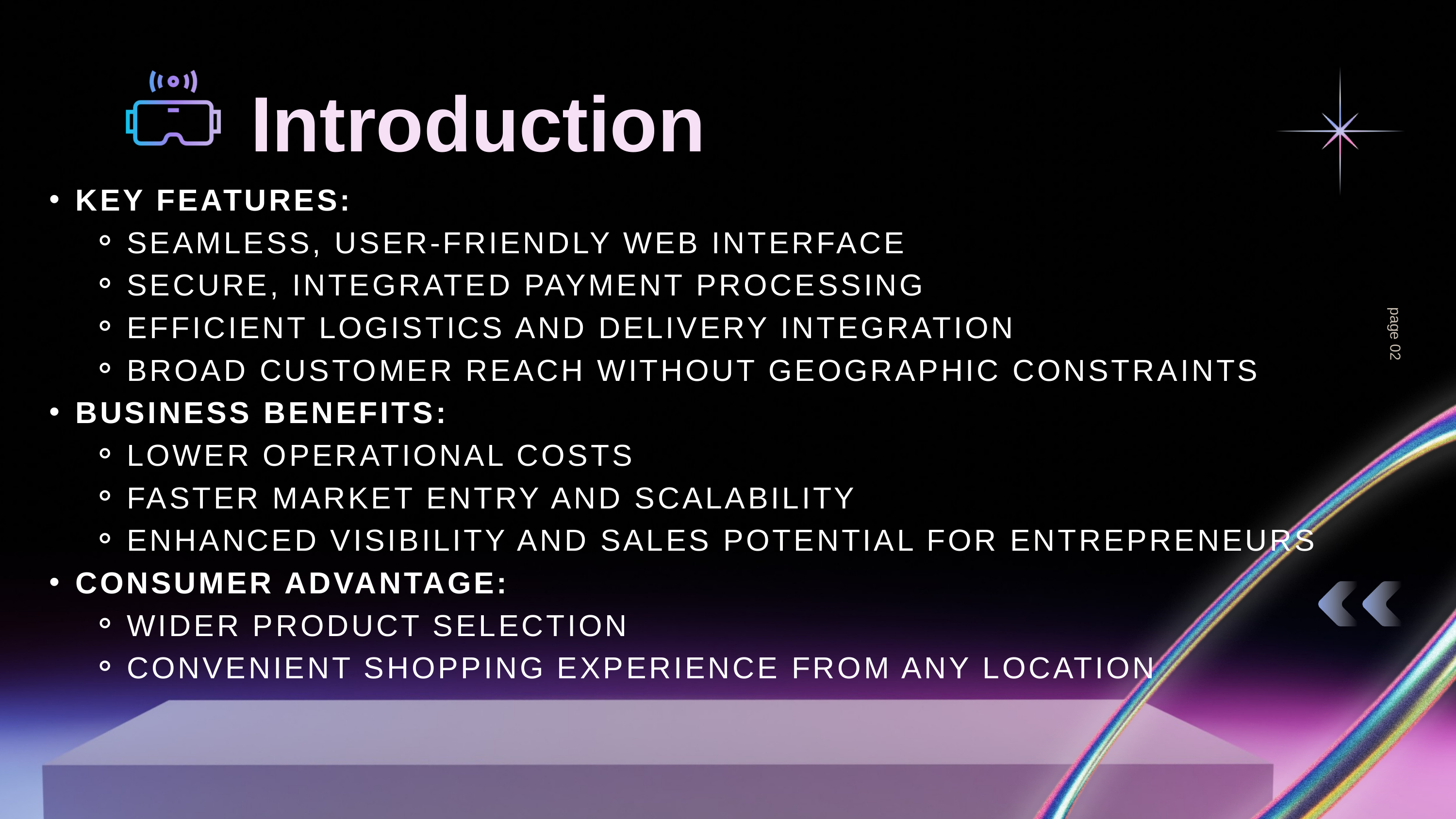

Introduction

KEY FEATURES:
SEAMLESS, USER-FRIENDLY WEB INTERFACE
SECURE, INTEGRATED PAYMENT PROCESSING
EFFICIENT LOGISTICS AND DELIVERY INTEGRATION
BROAD CUSTOMER REACH WITHOUT GEOGRAPHIC CONSTRAINTS
BUSINESS BENEFITS:
LOWER OPERATIONAL COSTS
FASTER MARKET ENTRY AND SCALABILITY
ENHANCED VISIBILITY AND SALES POTENTIAL FOR ENTREPRENEURS
CONSUMER ADVANTAGE:
WIDER PRODUCT SELECTION
CONVENIENT SHOPPING EXPERIENCE FROM ANY LOCATION
page 02